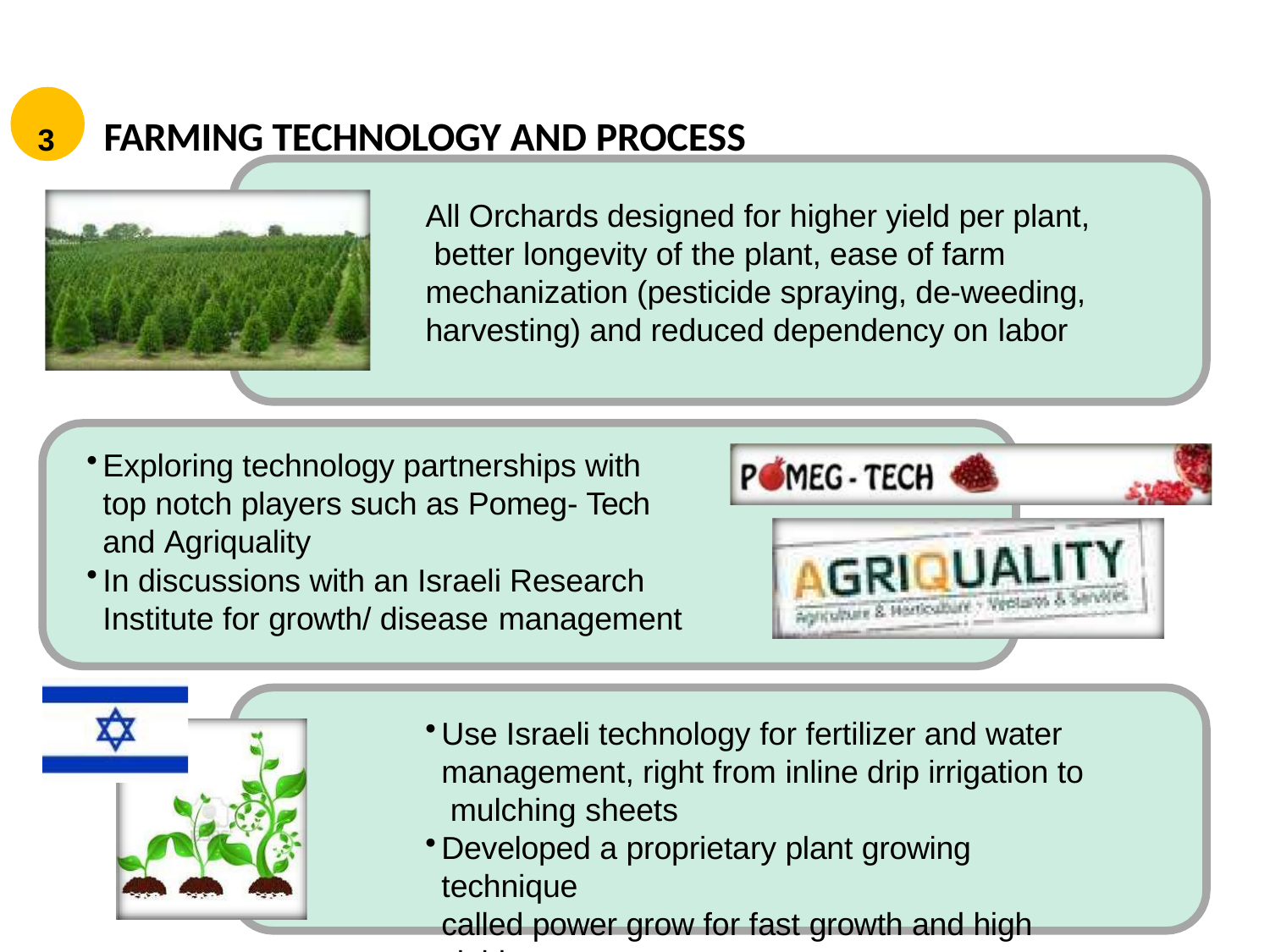

# 3	FARMING TECHNOLOGY AND PROCESS

All Orchards designed for higher yield per plant,  better longevity of the plant, ease of farm  mechanization (pesticide spraying, de-weeding,  harvesting) and reduced dependency on labor

Exploring technology partnerships with  top notch players such as Pomeg- Tech  and Agriquality
In discussions with an Israeli Research  Institute for growth/ disease management

Use Israeli technology for fertilizer and water  management, right from inline drip irrigation to  mulching sheets
Developed a proprietary plant growing technique
called power grow for fast growth and high yield